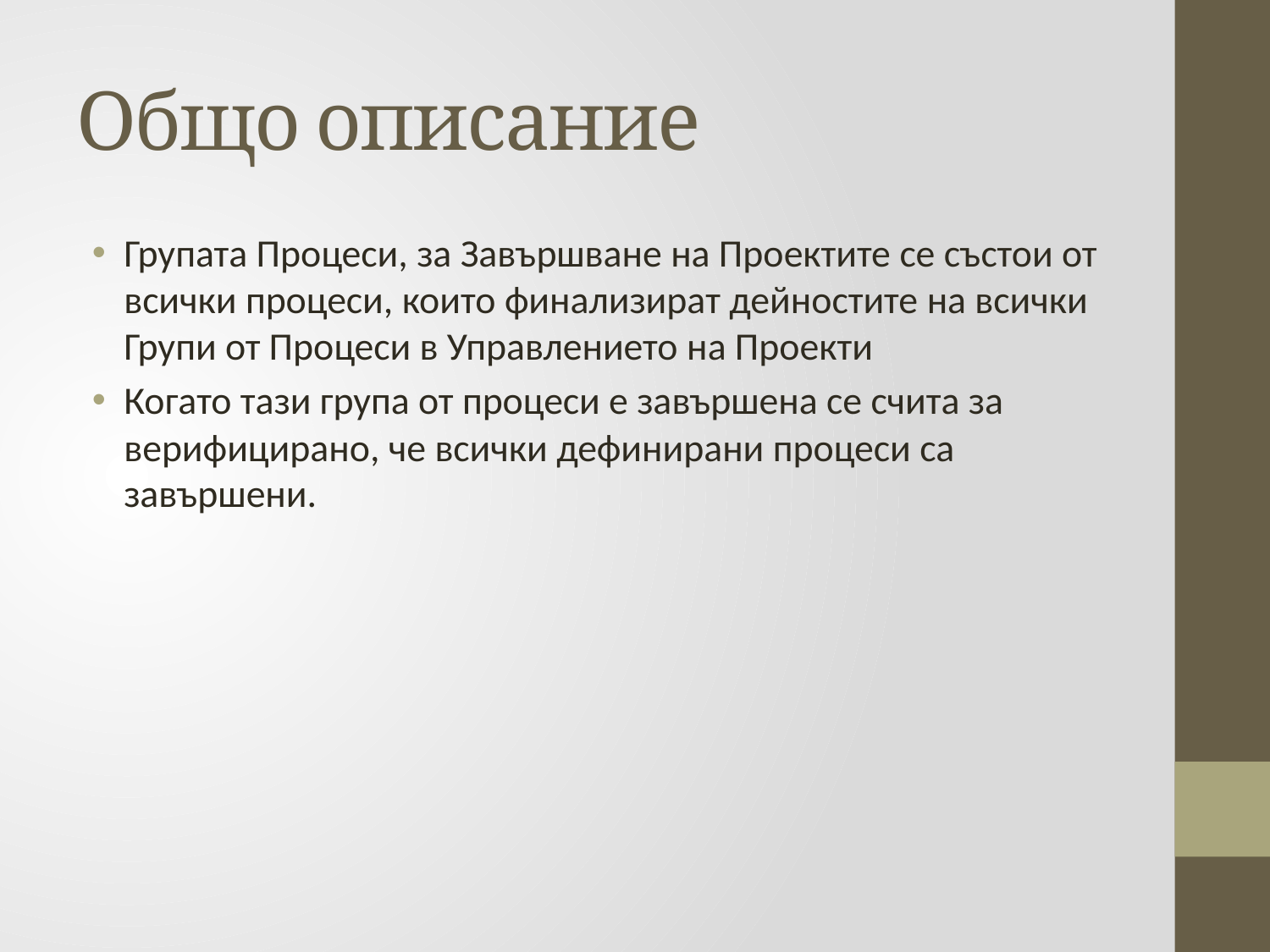

# Общо описание
Групата Процеси, за Завършване на Проектите се състои от всички процеси, които финализират дейностите на всички Групи от Процеси в Управлението на Проекти
Когато тази група от процеси е завършена се счита за верифицирано, че всички дефинирани процеси са завършени.